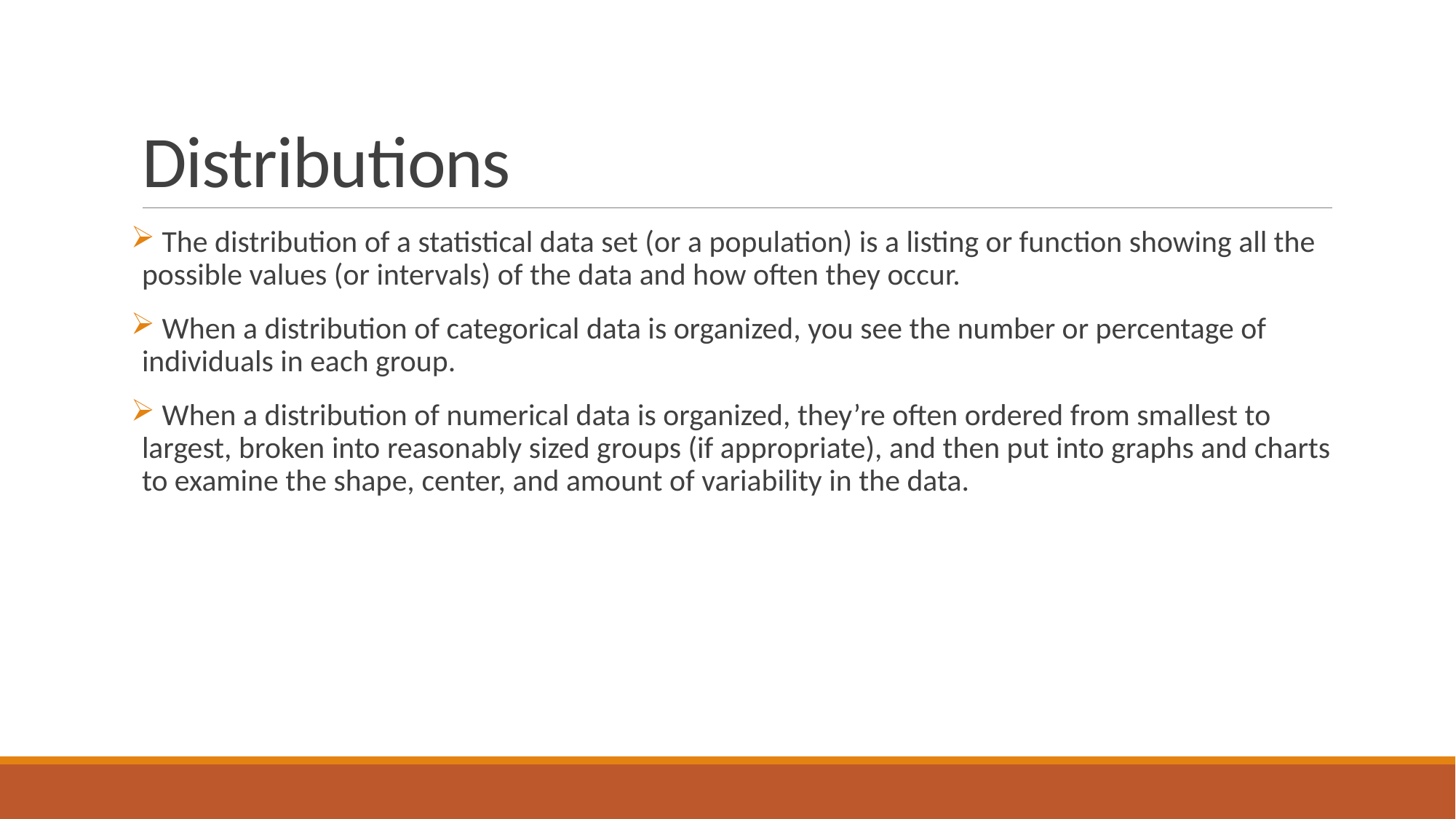

# Distributions
 The distribution of a statistical data set (or a population) is a listing or function showing all the possible values (or intervals) of the data and how often they occur.
 When a distribution of categorical data is organized, you see the number or percentage of individuals in each group.
 When a distribution of numerical data is organized, they’re often ordered from smallest to largest, broken into reasonably sized groups (if appropriate), and then put into graphs and charts to examine the shape, center, and amount of variability in the data.